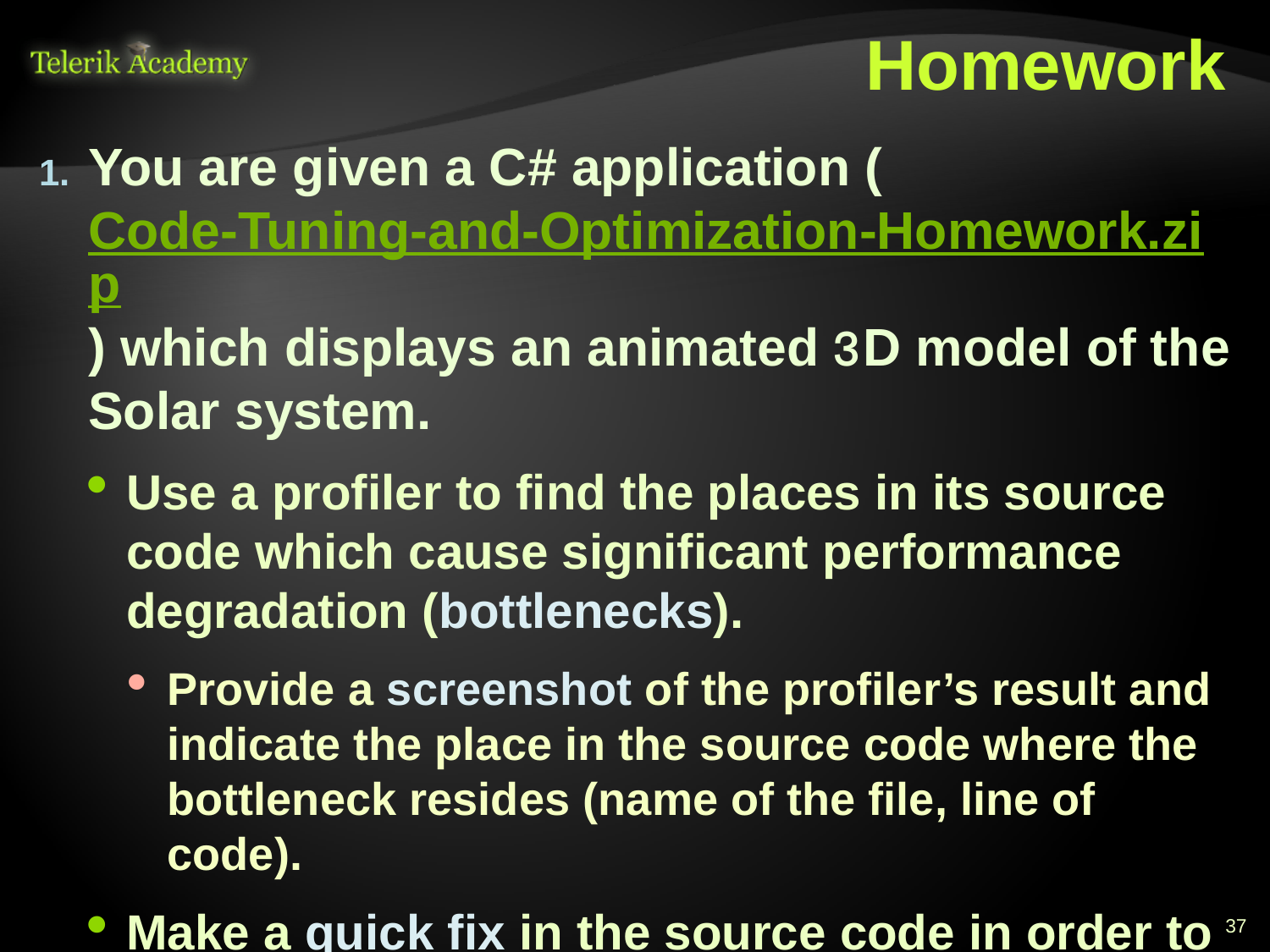

# Homework
You are given a C# application (Code-Tuning-and-Optimization-Homework.zip) which displays an animated 3D model of the Solar system.
Use a profiler to find the places in its source code which cause significant performance degradation (bottlenecks).
Provide a screenshot of the profiler’s result and indicate the place in the source code where the bottleneck resides (name of the file, line of code).
Make a quick fix in the source code in order to significantly improve the performance. Test the code after the fix for correctness + performance.
37